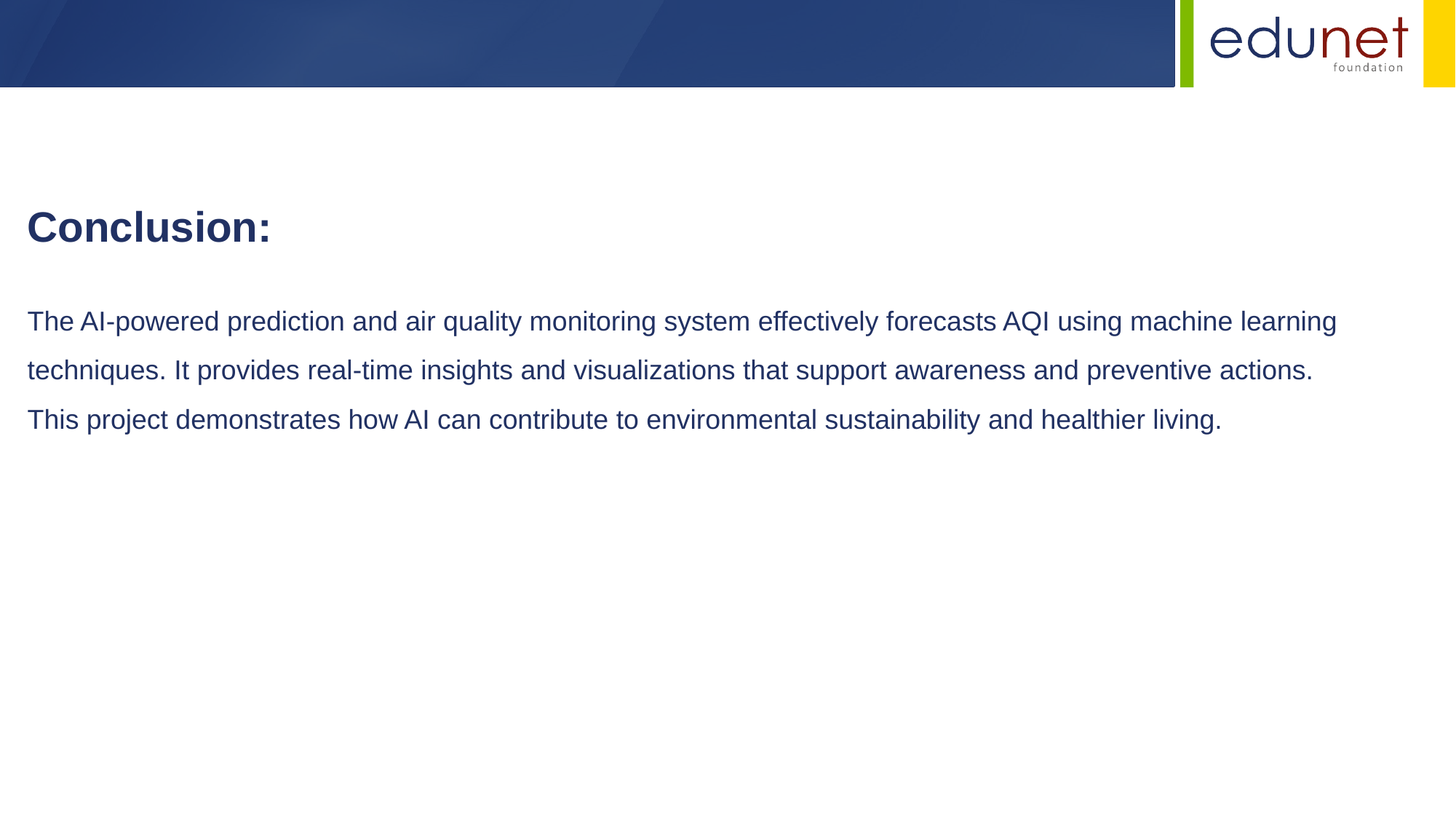

Conclusion:

The AI-powered prediction and air quality monitoring system effectively forecasts AQI using machine learning techniques. It provides real-time insights and visualizations that support awareness and preventive actions. This project demonstrates how AI can contribute to environmental sustainability and healthier living.